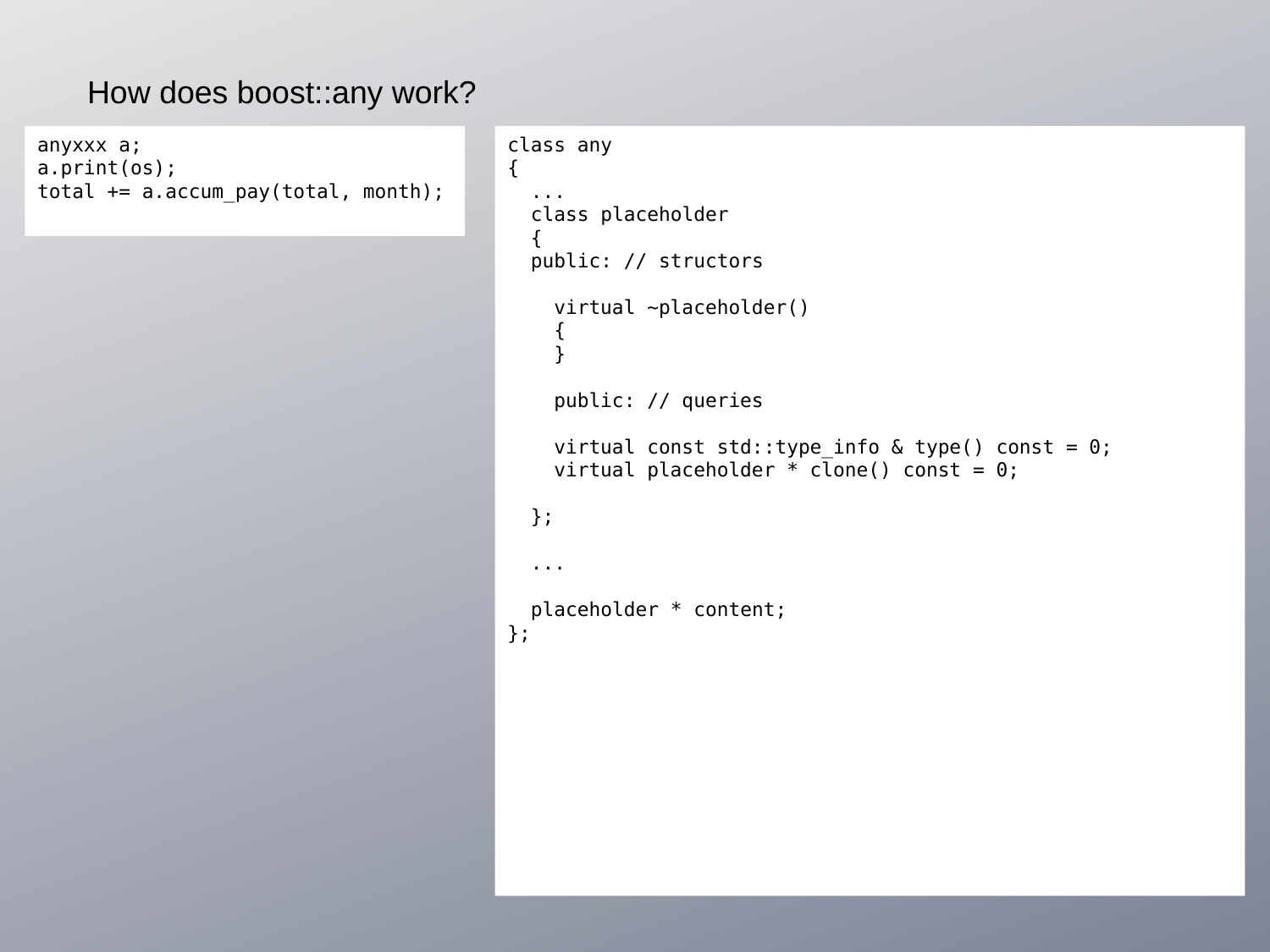

How does boost::any work?
anyxxx a;
a.print(os);
total += a.accum_pay(total, month);

class any
{
  ...
  class placeholder
  {
  public: // structors

    virtual ~placeholder()
    {
    }

    public: // queries

    virtual const std::type_info & type() const = 0;
    virtual placeholder * clone() const = 0;

  };

  ...

  placeholder * content;
};